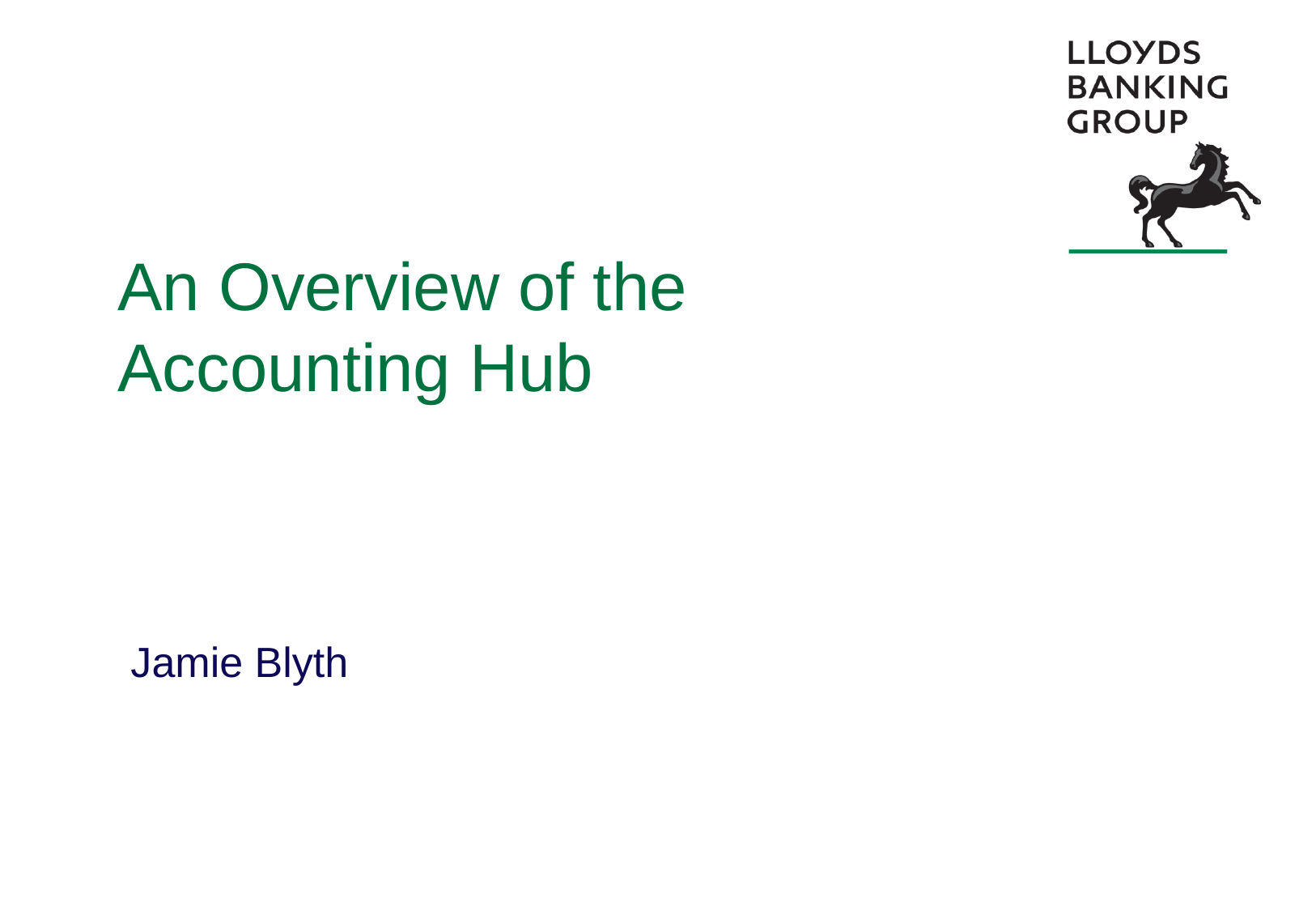

# An Overview of the Accounting Hub
Jamie Blyth